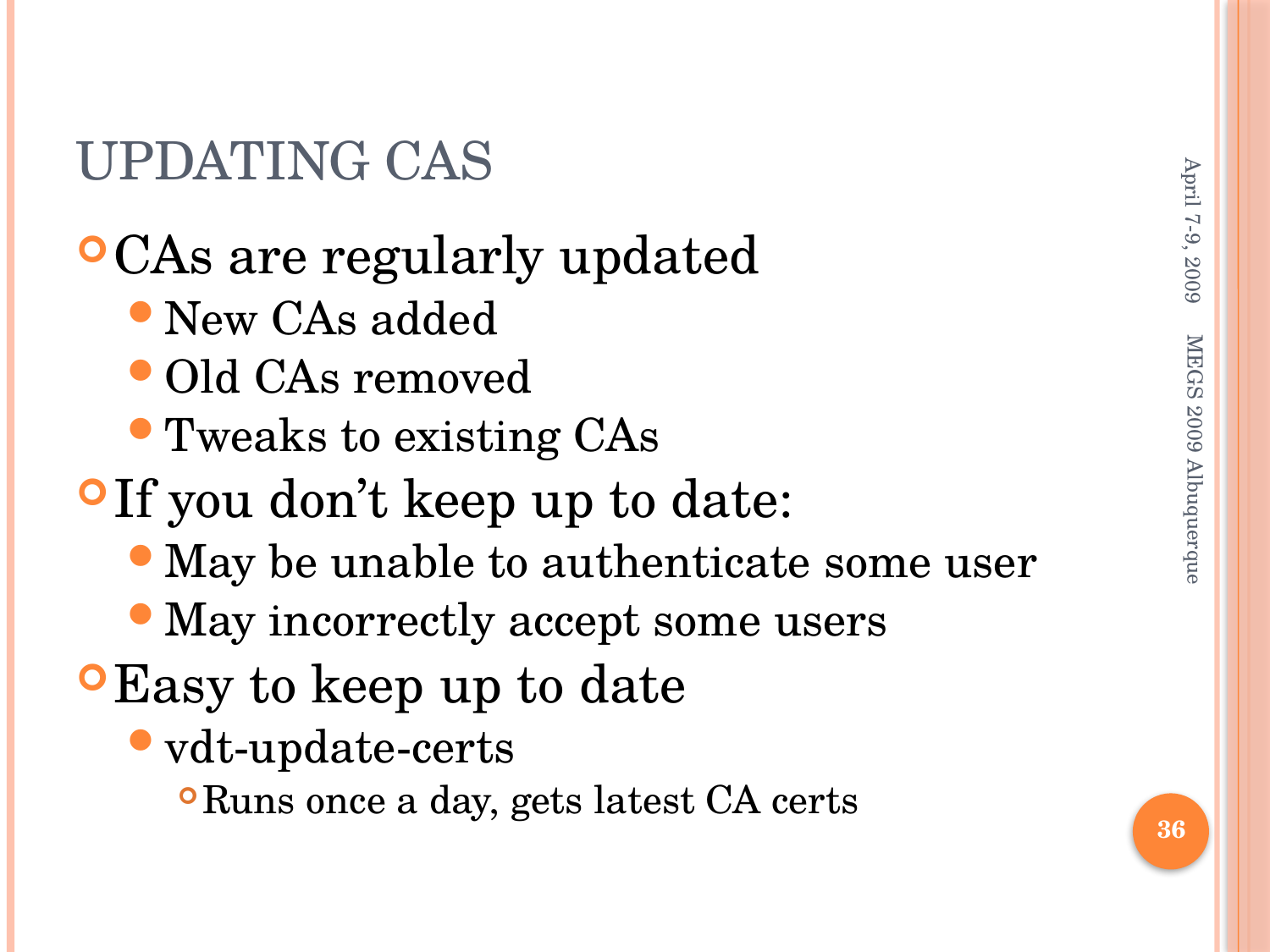

# Updating CAs
April 7-9, 2009
CAs are regularly updated
New CAs added
Old CAs removed
Tweaks to existing CAs
If you don’t keep up to date:
May be unable to authenticate some user
May incorrectly accept some users
Easy to keep up to date
vdt-update-certs
Runs once a day, gets latest CA certs
MEGS 2009 Albuquerque
36